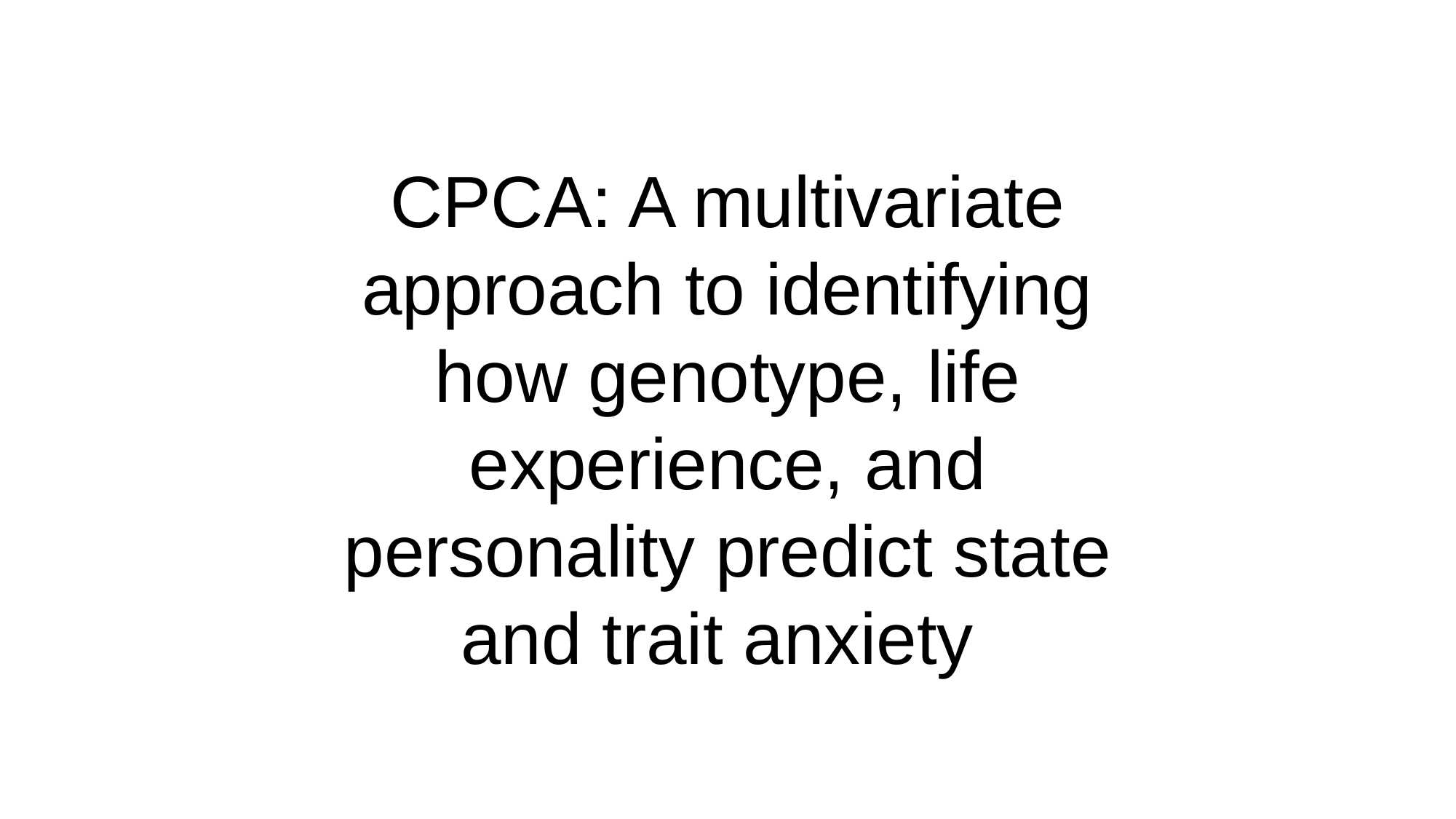

CPCA: A multivariate approach to identifying how genotype, life experience, and personality predict state and trait anxiety